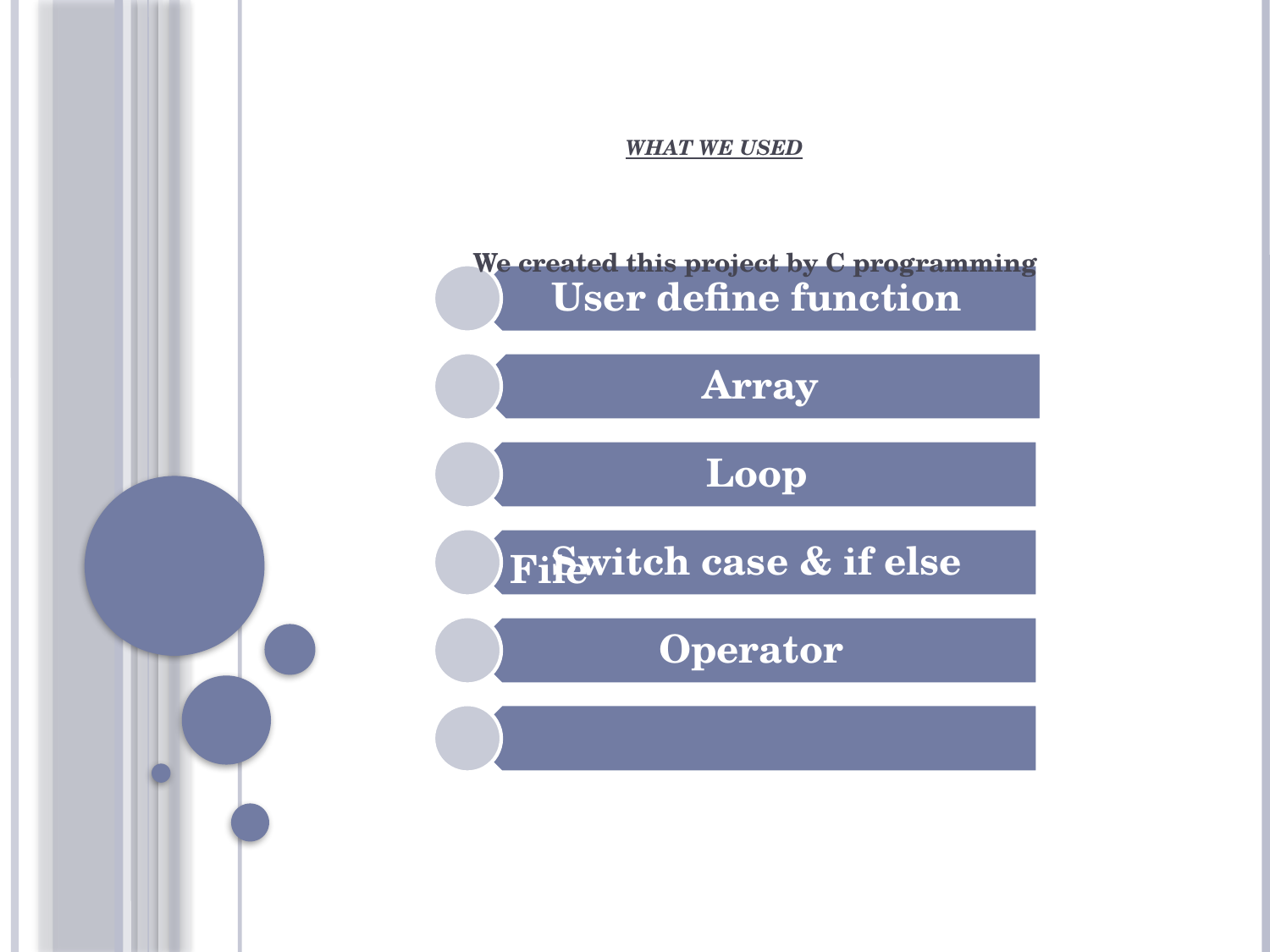

# what we used
                                                                                                                                                                                                                                                                                                                                                                  We created this project by C programming
User define function
Array
Loop
Switch case & if else
Operator
File